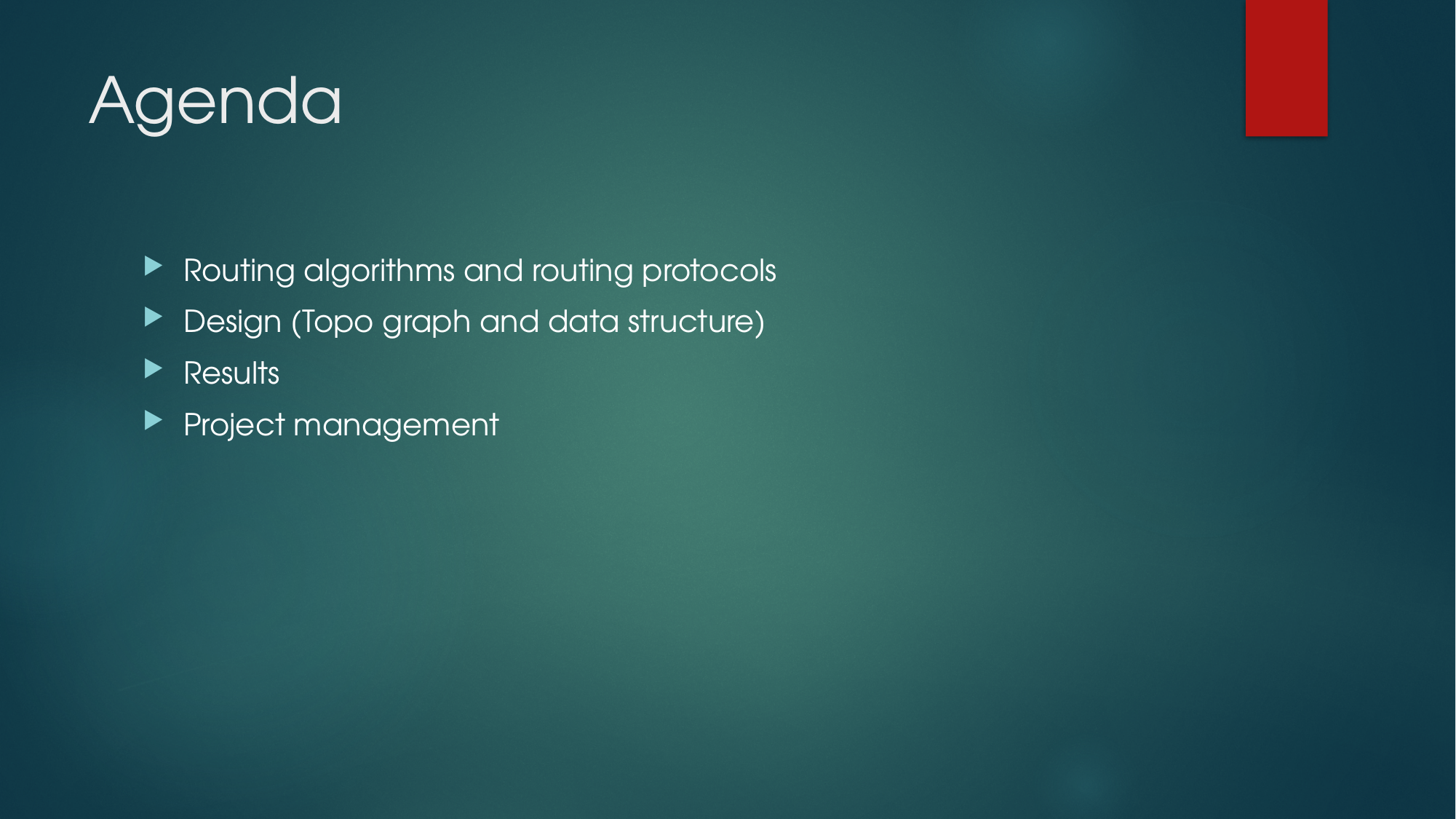

# Agenda
Routing algorithms and routing protocols
Design (Topo graph and data structure)
Results
Project management